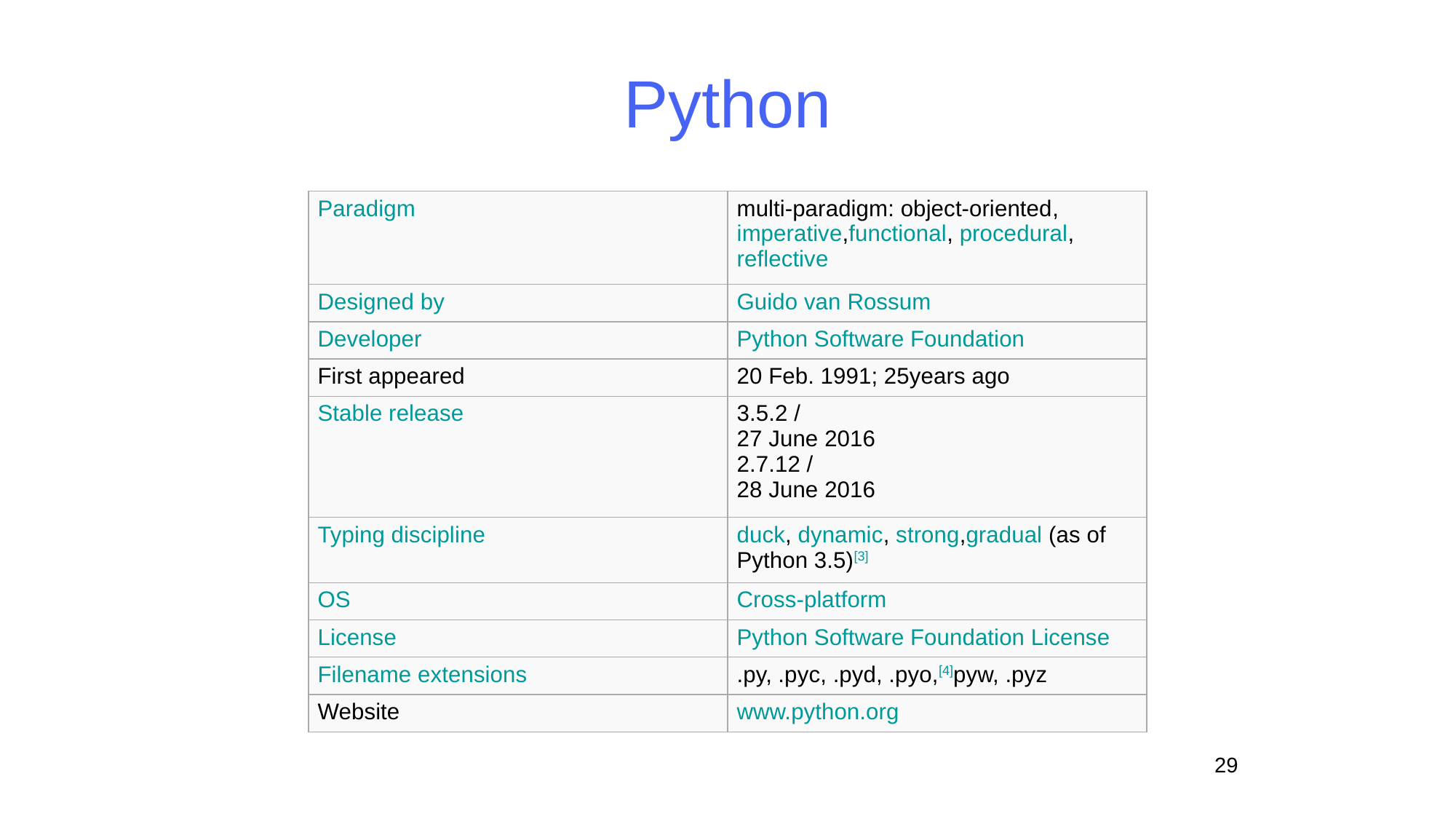

# Python
| Paradigm | multi-paradigm: object-oriented, imperative,functional, procedural,reflective |
| --- | --- |
| Designed by | Guido van Rossum |
| Developer | Python Software Foundation |
| First appeared | 20 Feb. 1991; 25years ago |
| Stable release | 3.5.2 / 27 June 2016 2.7.12 / 28 June 2016 |
| Typing discipline | duck, dynamic, strong,gradual (as of Python 3.5)[3] |
| OS | Cross-platform |
| License | Python Software Foundation License |
| Filename extensions | .py, .pyc, .pyd, .pyo,[4]pyw, .pyz |
| Website | www.python.org |
29